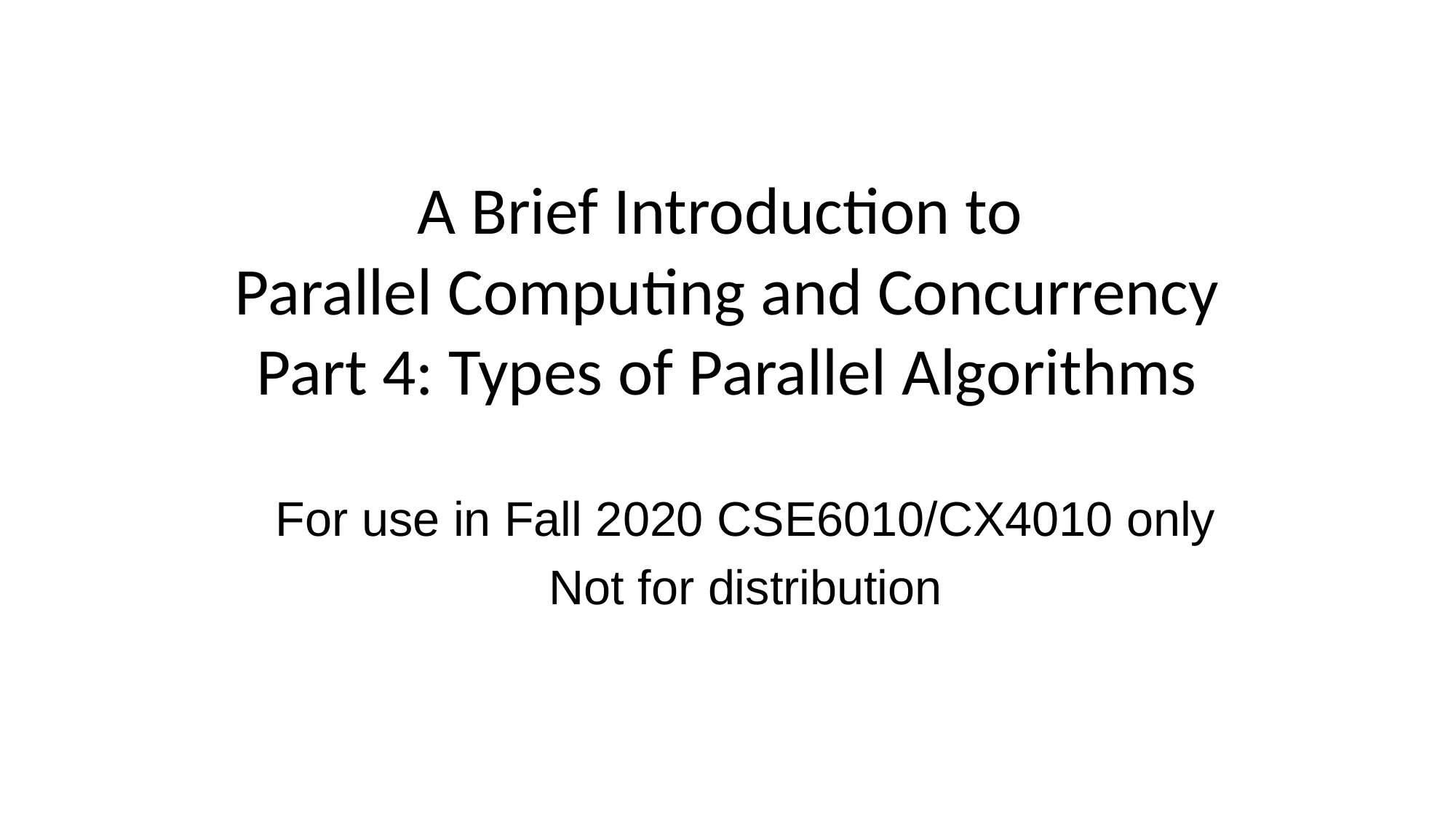

# A Brief Introduction to Parallel Computing and Concurrency Part 4: Types of Parallel Algorithms
For use in Fall 2020 CSE6010/CX4010 only
Not for distribution